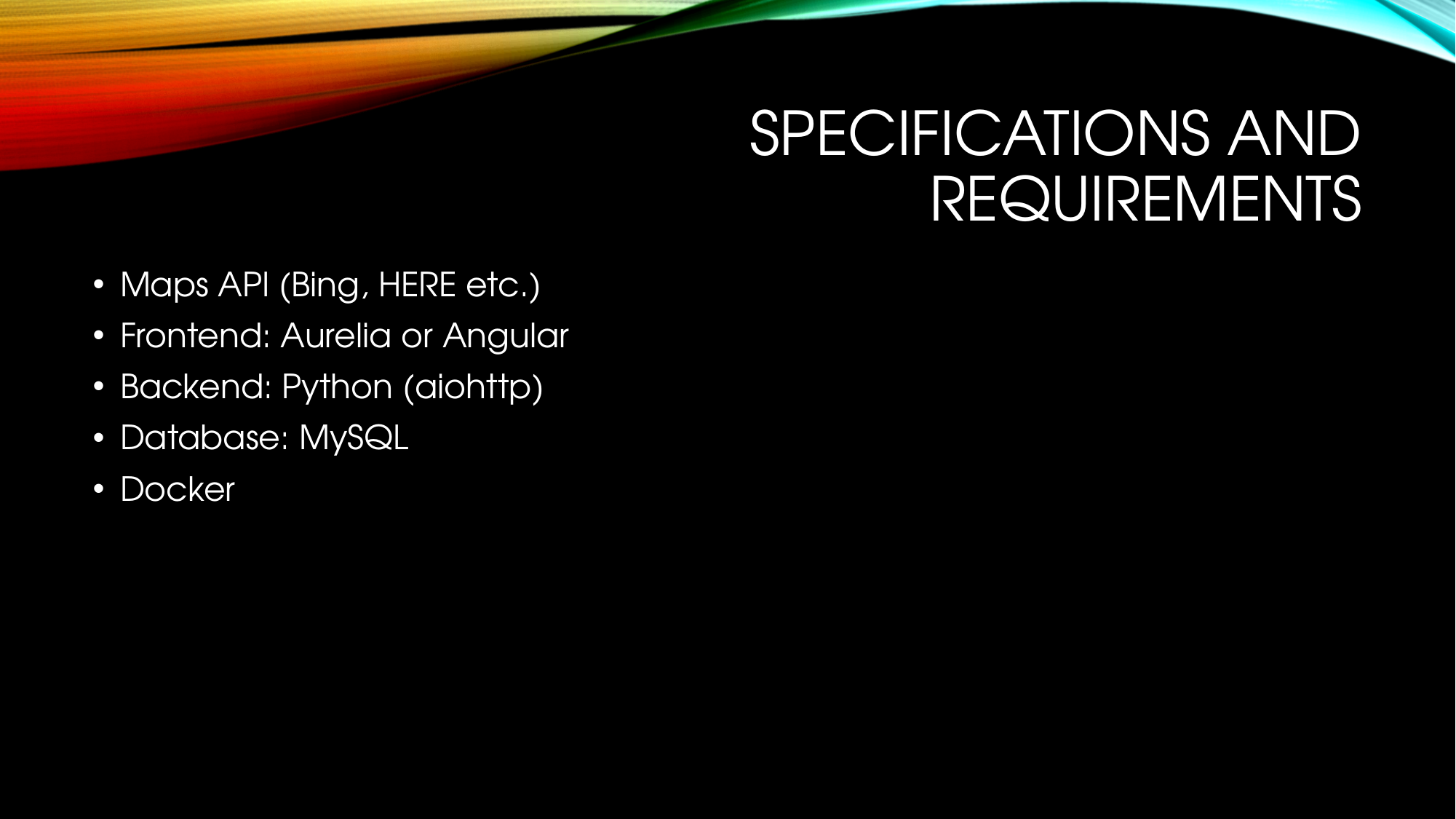

# Specifications and Requirements
Maps API (Bing, HERE etc.)
Frontend: Aurelia or Angular
Backend: Python (aiohttp)
Database: MySQL
Docker